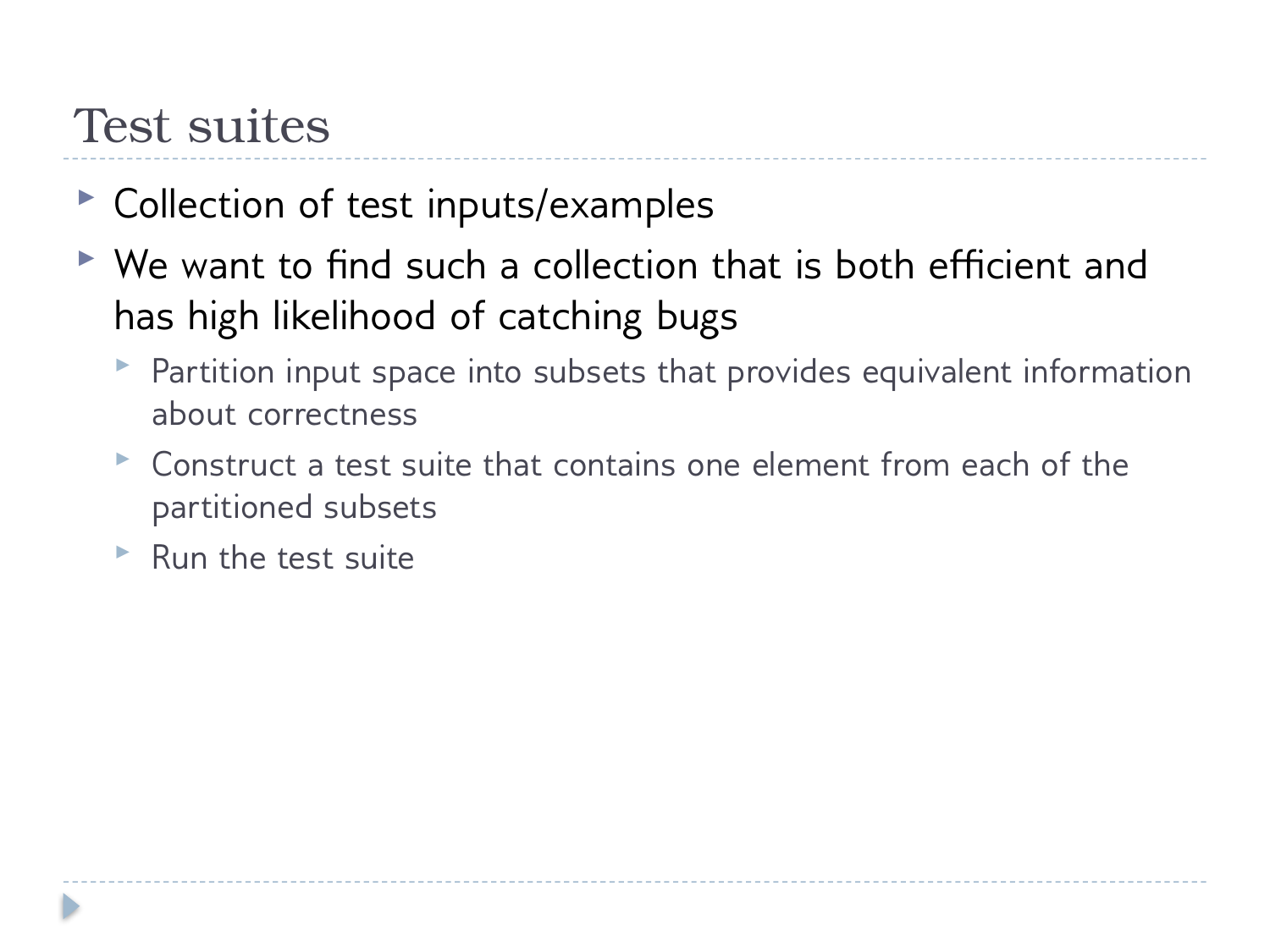

# Test suites
Collection of test inputs/examples
We want to find such a collection that is both efficient and has high likelihood of catching bugs
Partition input space into subsets that provides equivalent information about correctness
Construct a test suite that contains one element from each of the partitioned subsets
Run the test suite